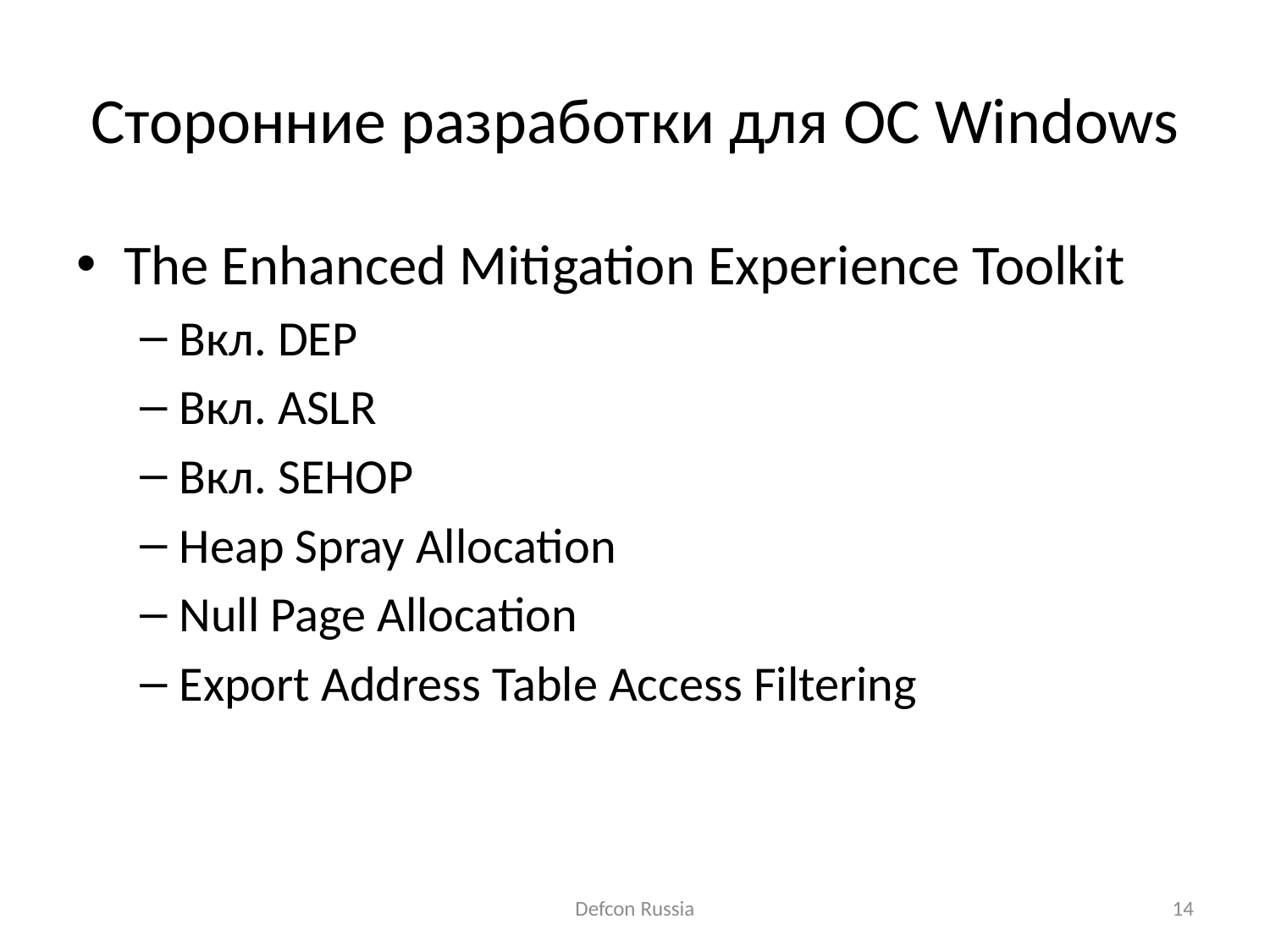

# Сторонние разработки для OC Windows
The Enhanced Mitigation Experience Toolkit
Вкл. DEP
Вкл. ASLR
Вкл. SEHOP
Heap Spray Allocation
Null Page Allocation
Export Address Table Access Filtering
Defcon Russia
14